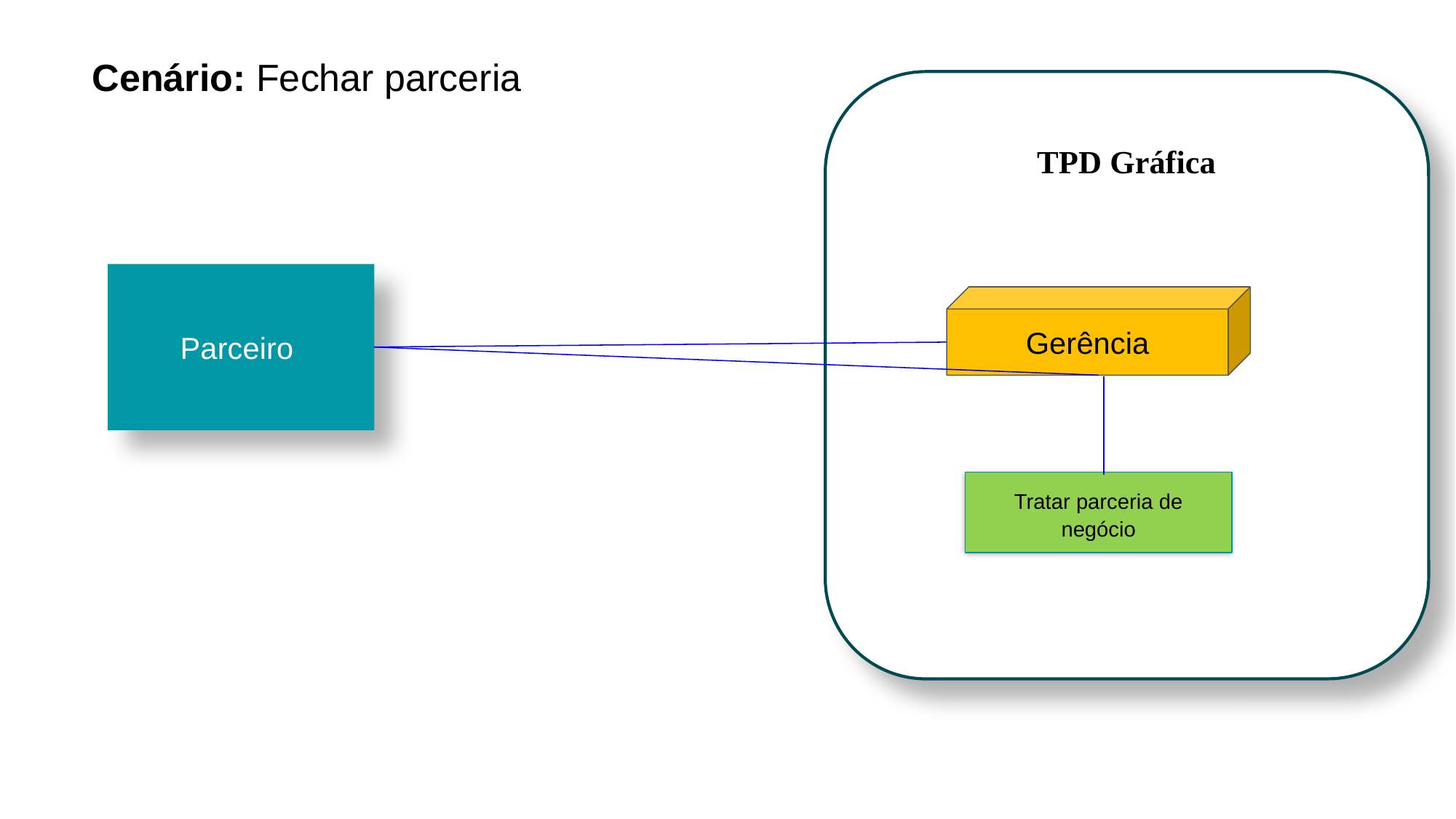

Cenário: Fechar parceria

TPD Gráfica
Parceiro
Gerência
Tratar parceria de negócio